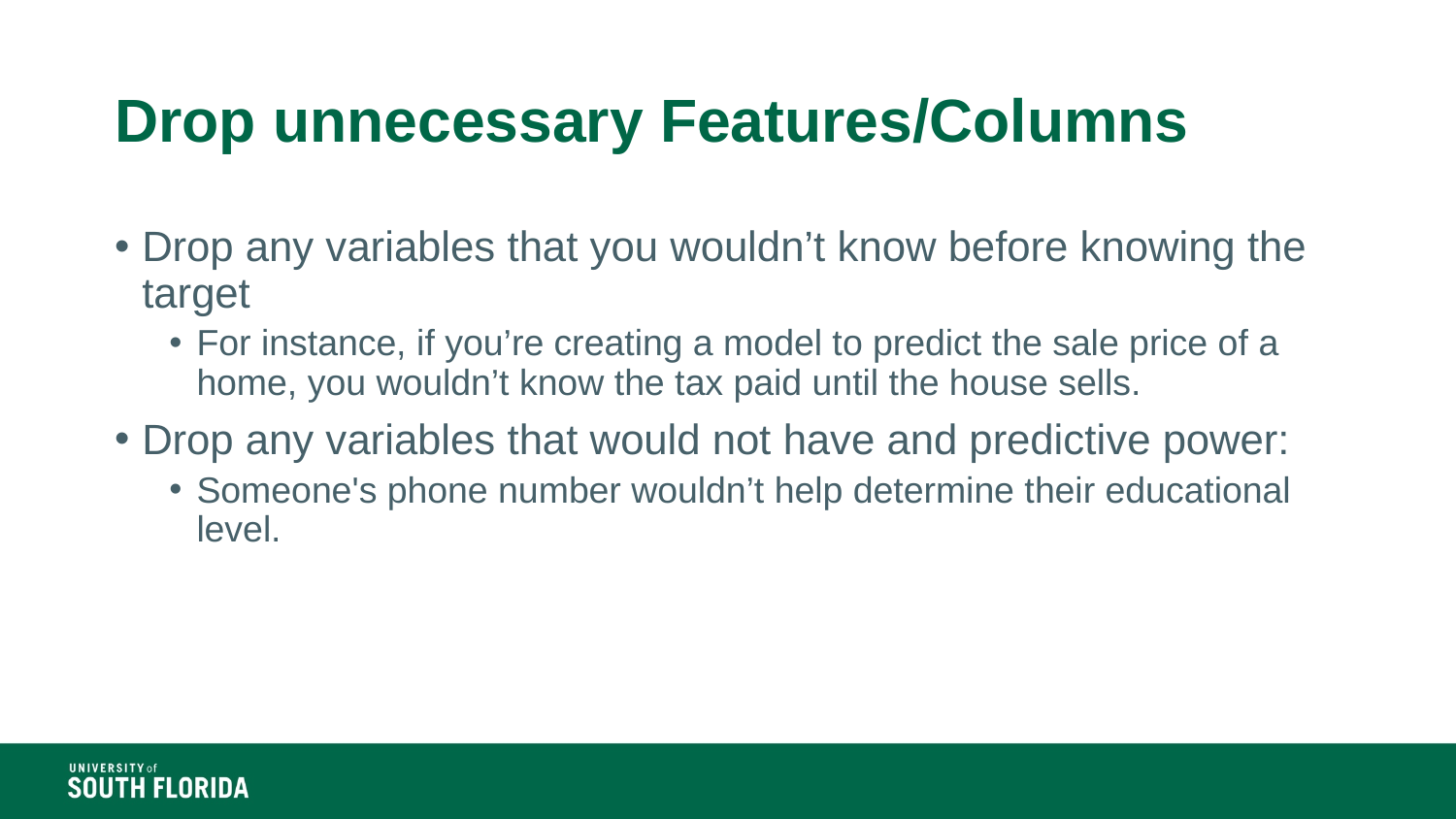

# Drop unnecessary Features/Columns
Drop any variables that you wouldn’t know before knowing the target
For instance, if you’re creating a model to predict the sale price of a home, you wouldn’t know the tax paid until the house sells.
Drop any variables that would not have and predictive power:
Someone's phone number wouldn’t help determine their educational level.